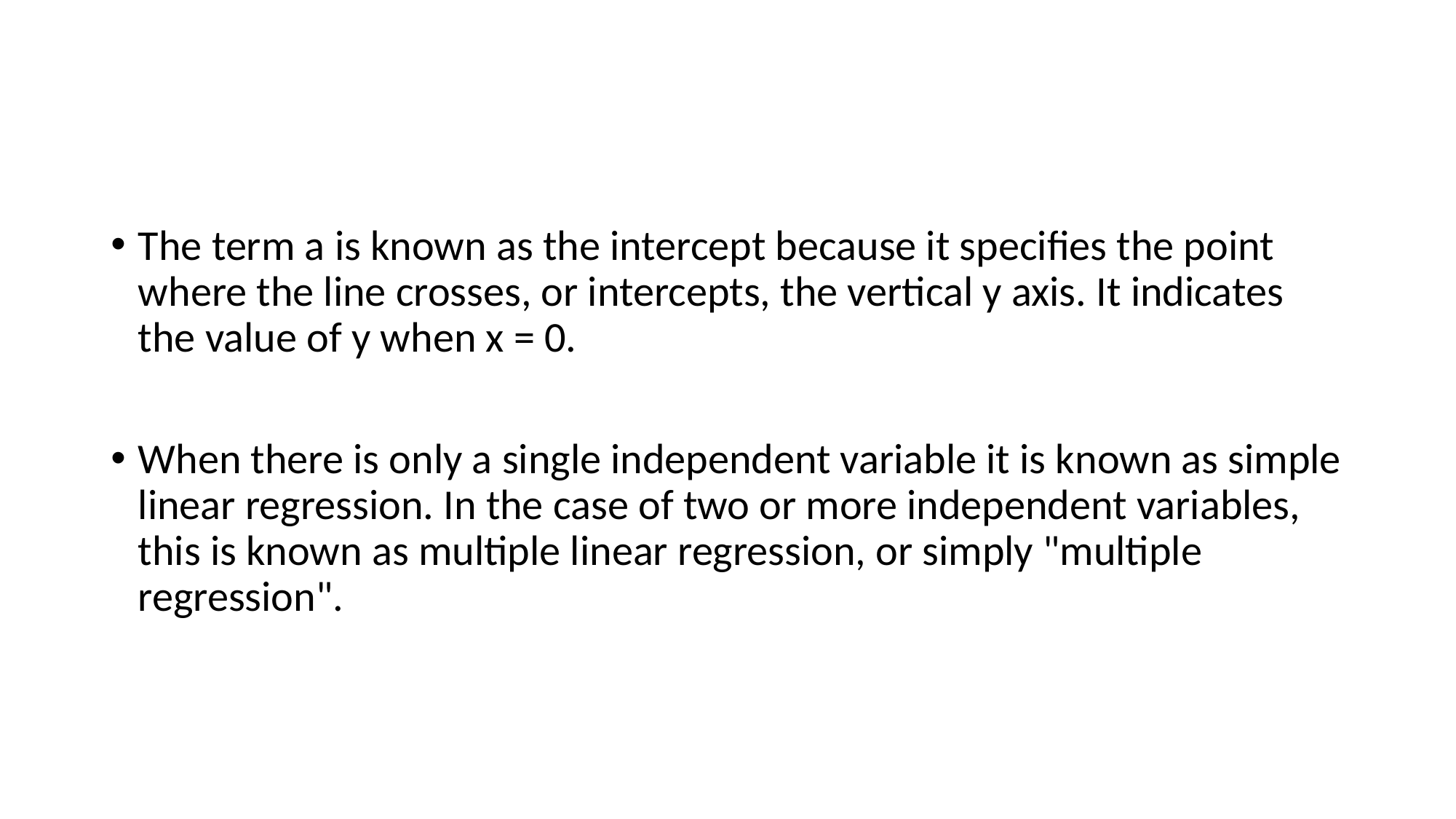

The term a is known as the intercept because it specifies the point where the line crosses, or intercepts, the vertical y axis. It indicates the value of y when x = 0.

When there is only a single independent variable it is known as simple linear regression. In the case of two or more independent variables, this is known as multiple linear regression, or simply "multiple regression".